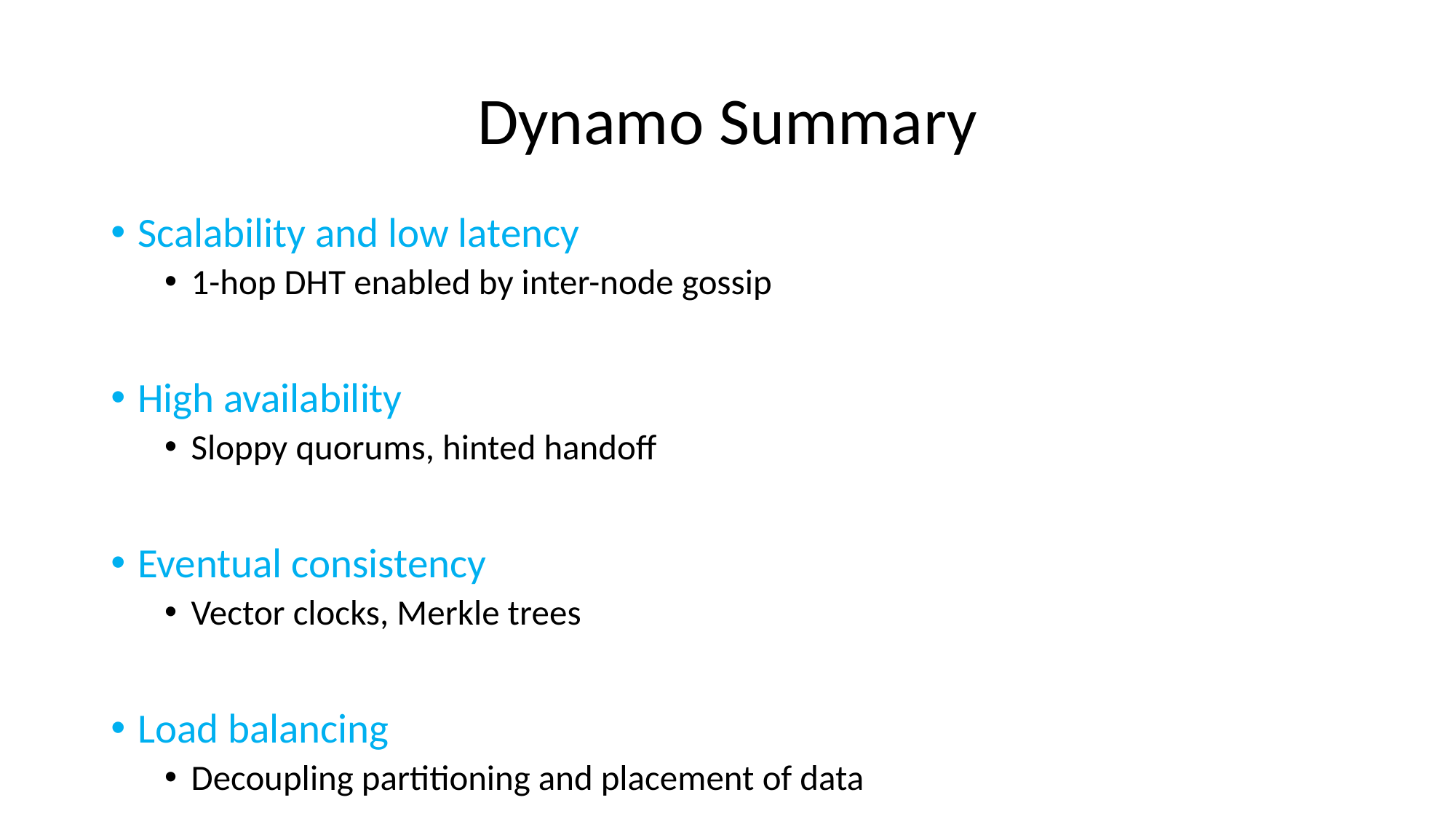

# Dynamo Summary
Scalability and low latency
1-hop DHT enabled by inter-node gossip

High availability
Sloppy quorums, hinted handoff

Eventual consistency
Vector clocks, Merkle trees

Load balancing
Decoupling partitioning and placement of data